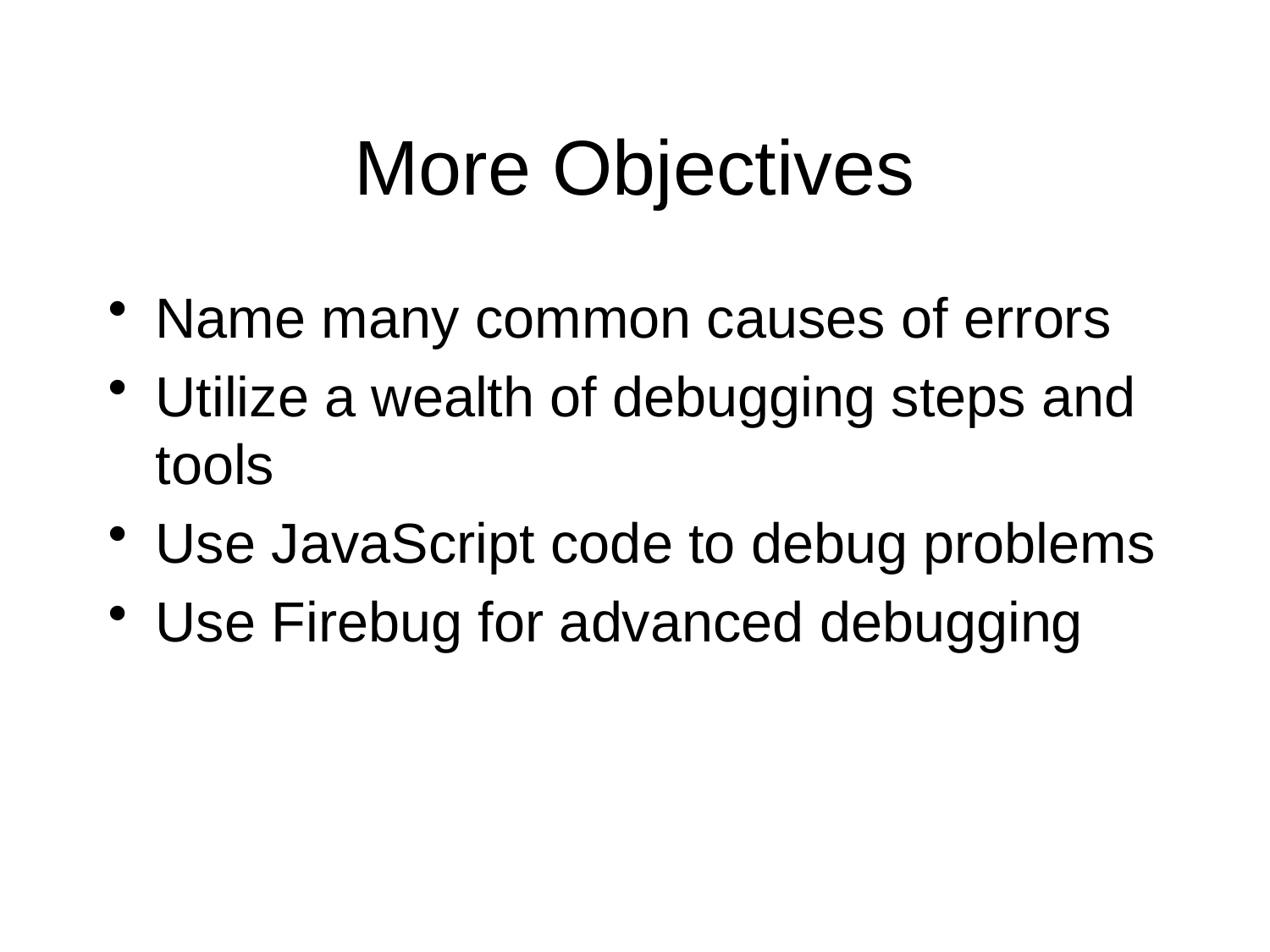

# More Objectives
Name many common causes of errors
Utilize a wealth of debugging steps and tools
Use JavaScript code to debug problems
Use Firebug for advanced debugging